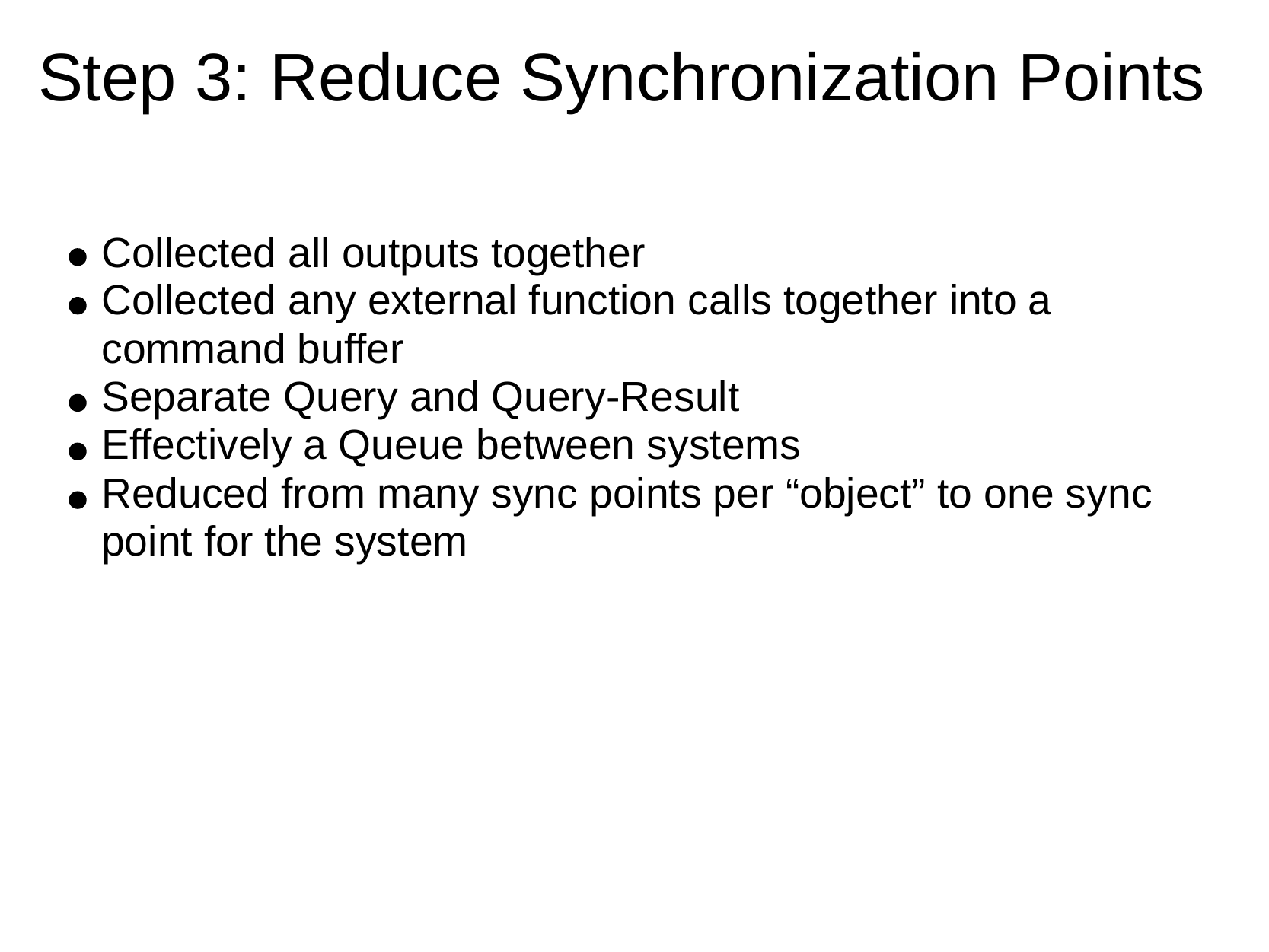

Step 3: Reduce Synchronization Points
Collected all outputs together
Collected any external function calls together into a command buffer
Separate Query and Query-Result
Effectively a Queue between systems
Reduced from many sync points per “object” to one sync point for the system